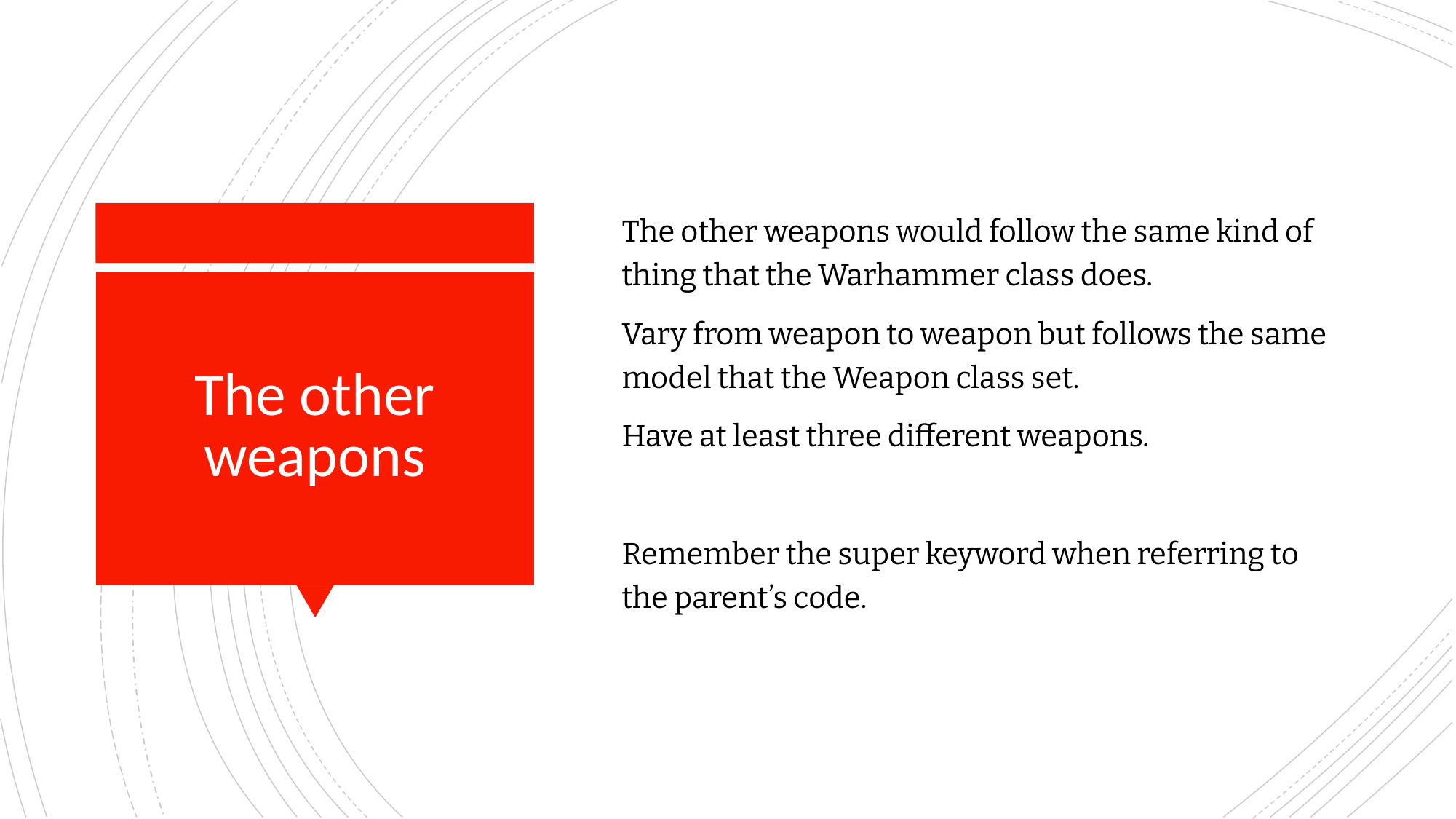

The other weapons would follow the same kind of thing that the Warhammer class does.
Vary from weapon to weapon but follows the same model that the Weapon class set.
Have at least three different weapons.

Remember the super keyword when referring to the parent’s code.
# The other weapons